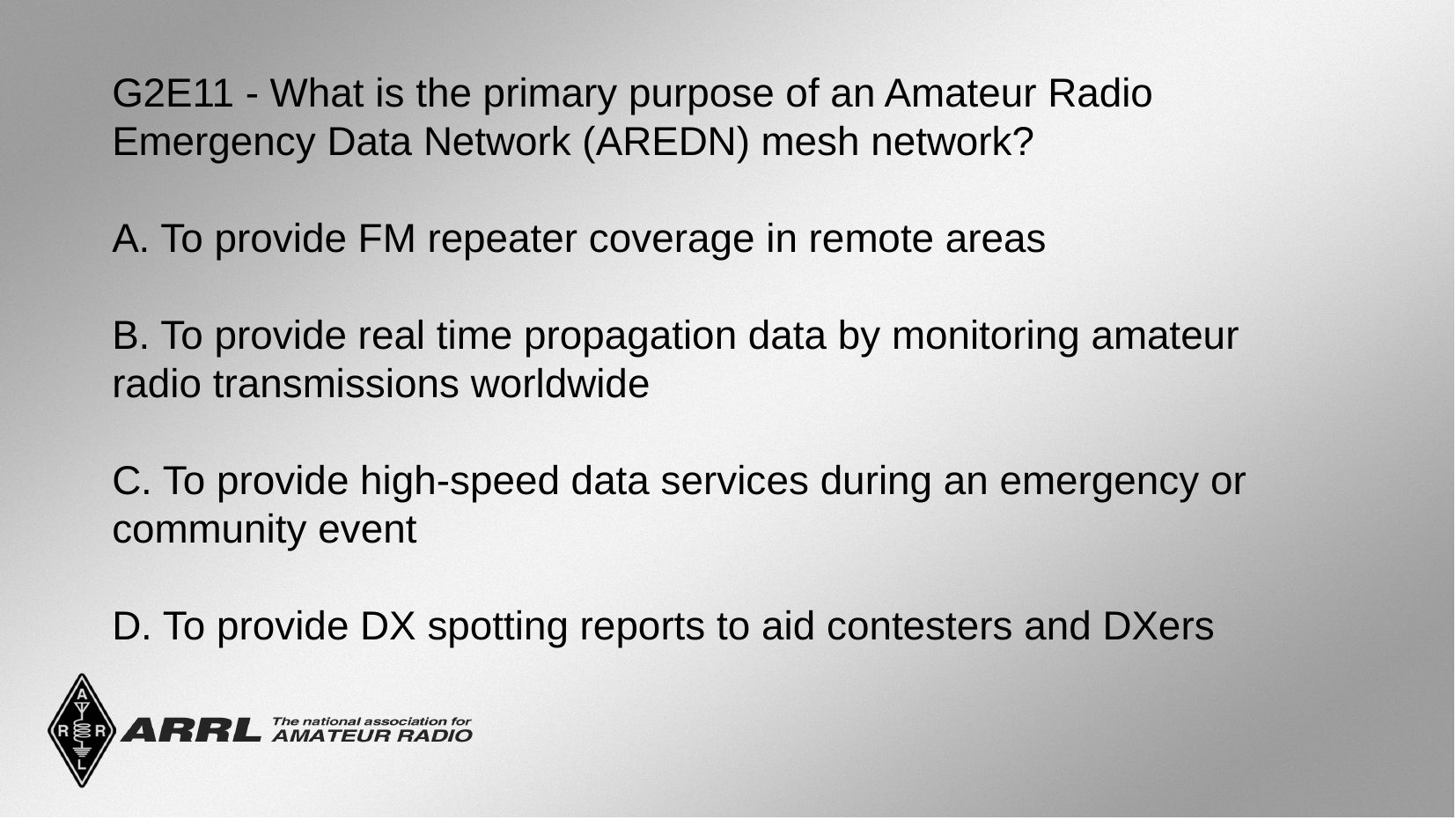

G2E11 - What is the primary purpose of an Amateur Radio Emergency Data Network (AREDN) mesh network?

A. To provide FM repeater coverage in remote areas

B. To provide real time propagation data by monitoring amateur radio transmissions worldwide

C. To provide high-speed data services during an emergency or community event

D. To provide DX spotting reports to aid contesters and DXers